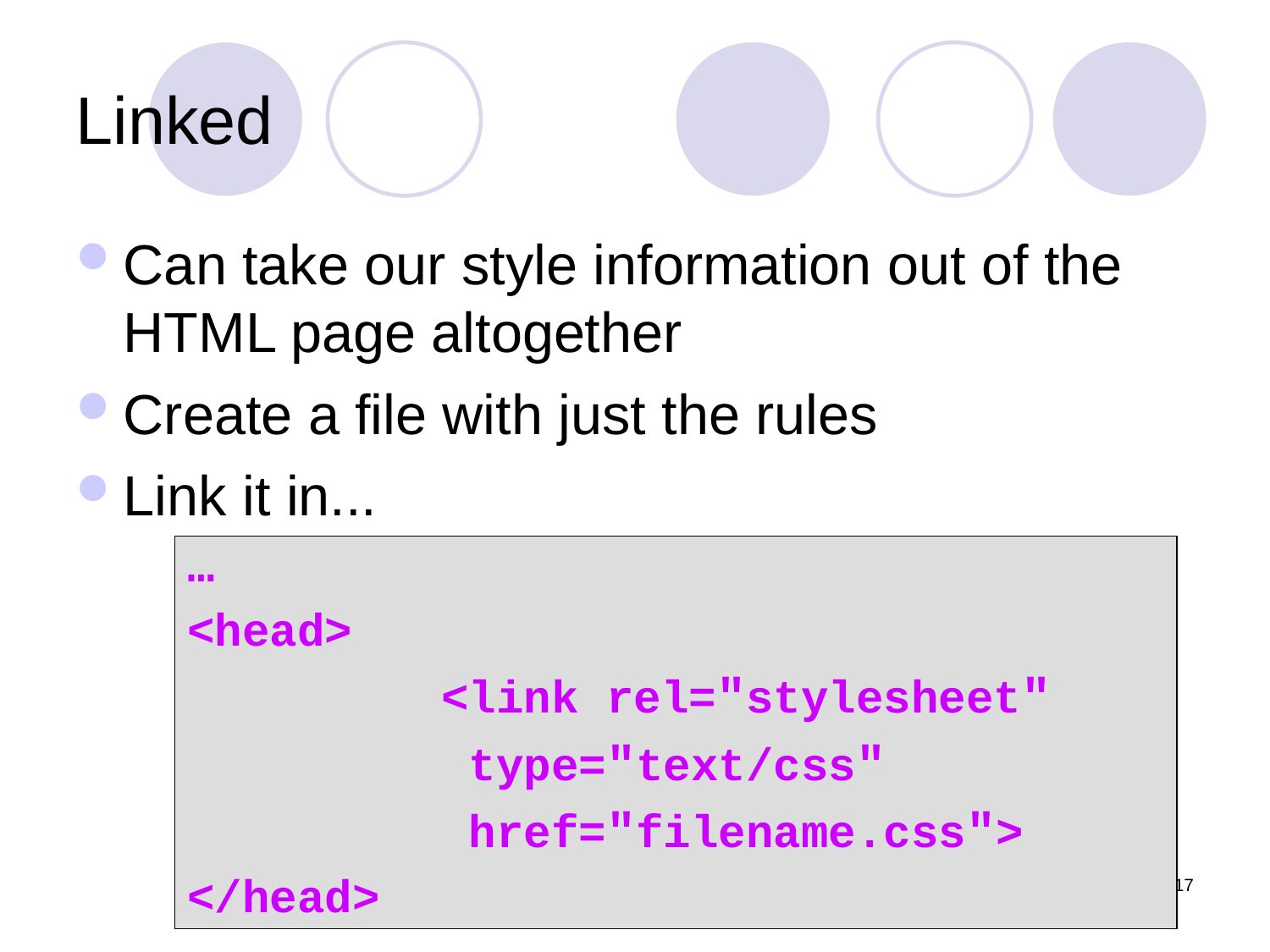

Linked
Can take our style information out of the HTML page altogether
Create a file with just the rules
Link it in...
…
<head>
		<link rel="stylesheet"
      	 type="text/css"
      	 href="filename.css">
</head>
17